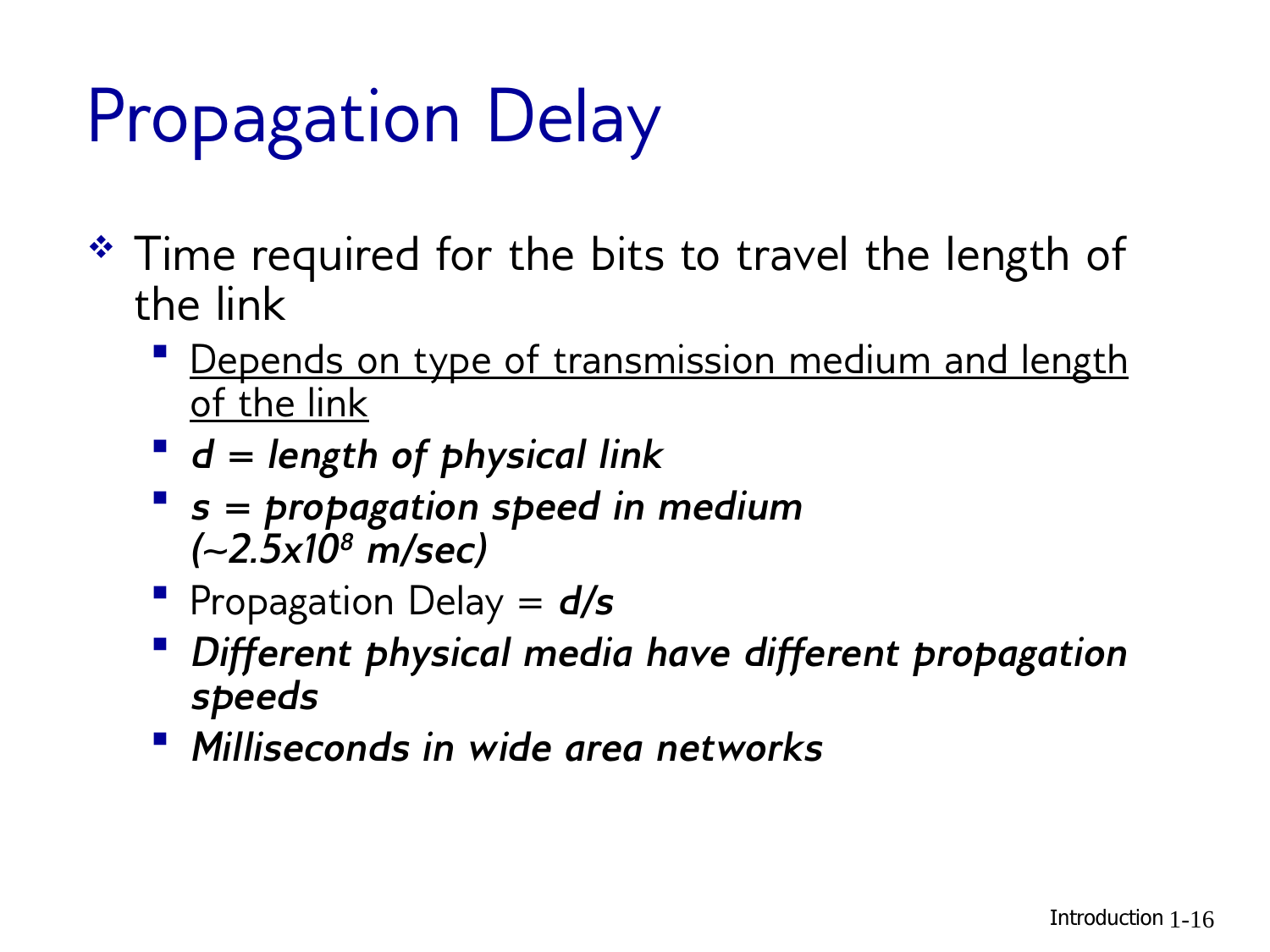

# Propagation Delay
Time required for the bits to travel the length of the link
Depends on type of transmission medium and length of the link
d = length of physical link
s = propagation speed in medium
(~2.5x108 m/sec)
Propagation Delay = d/s
Different physical media have different propagation speeds
Milliseconds in wide area networks

1-16
 Introduction